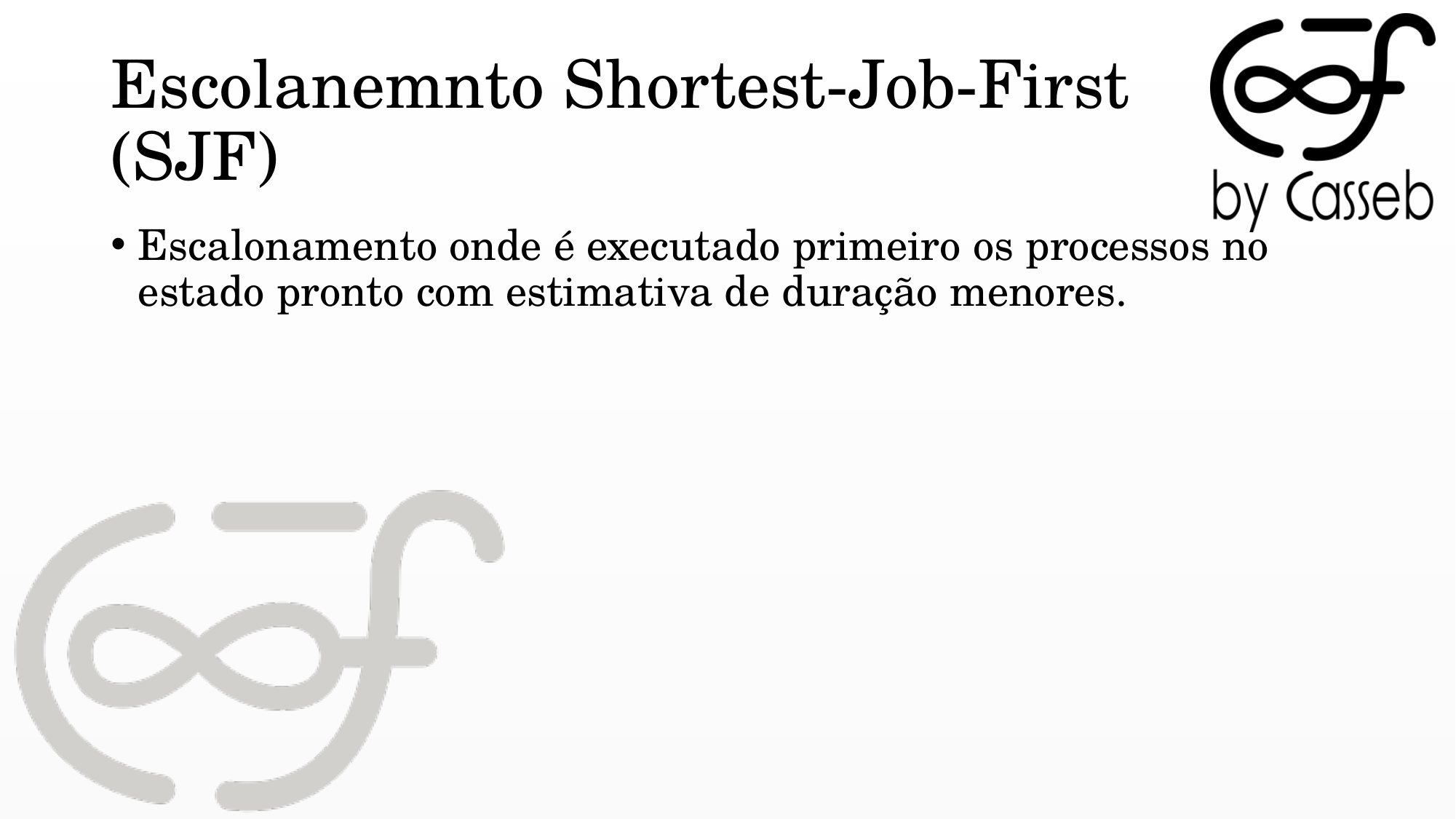

# Escolanemnto Shortest-Job-First (SJF)
Escalonamento onde é executado primeiro os processos no estado pronto com estimativa de duração menores.